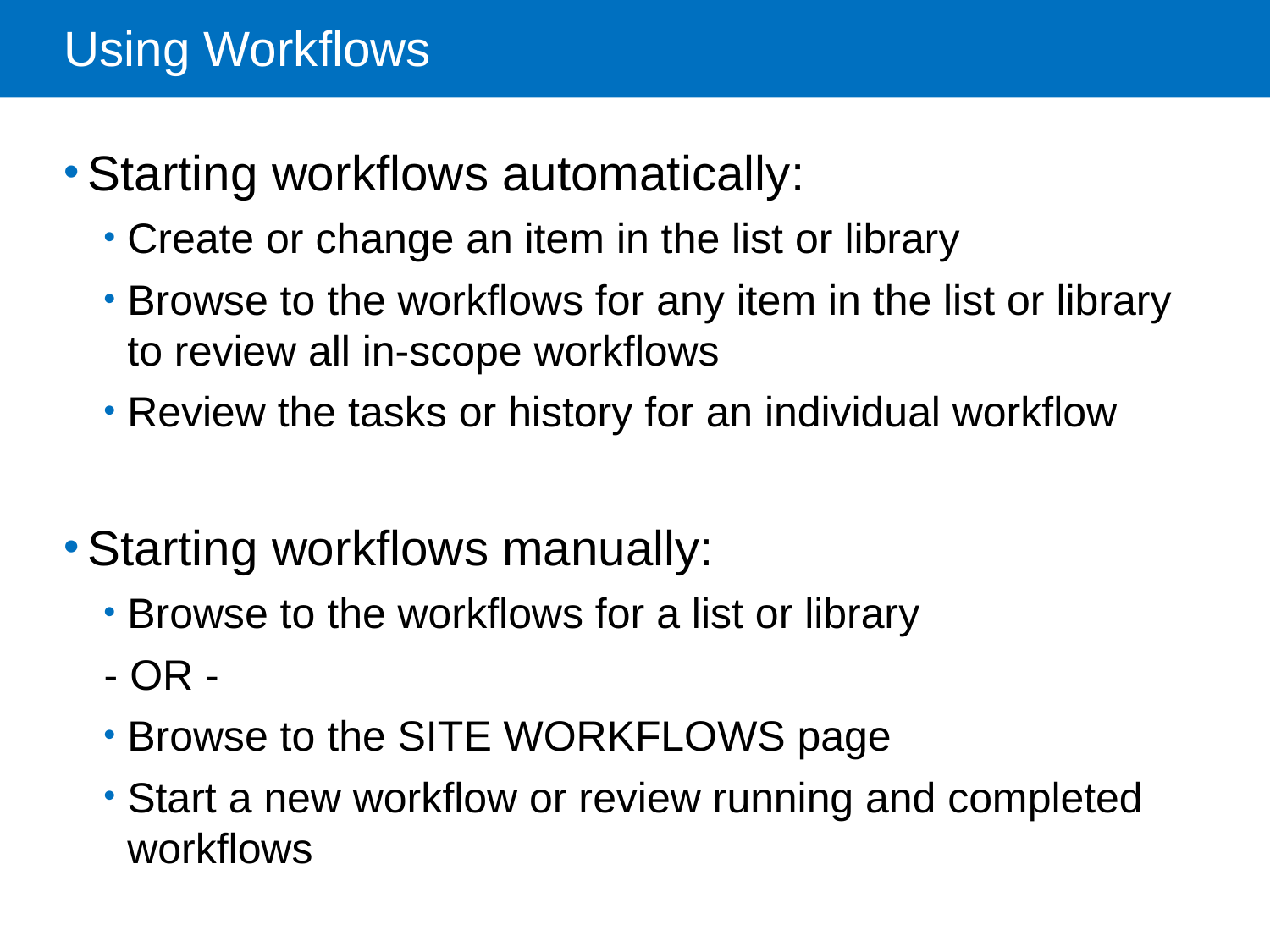

# Using Workflows
Starting workflows automatically:
Create or change an item in the list or library
Browse to the workflows for any item in the list or library to review all in-scope workflows
Review the tasks or history for an individual workflow

Starting workflows manually:
Browse to the workflows for a list or library
- OR -
Browse to the SITE WORKFLOWS page
Start a new workflow or review running and completed workflows